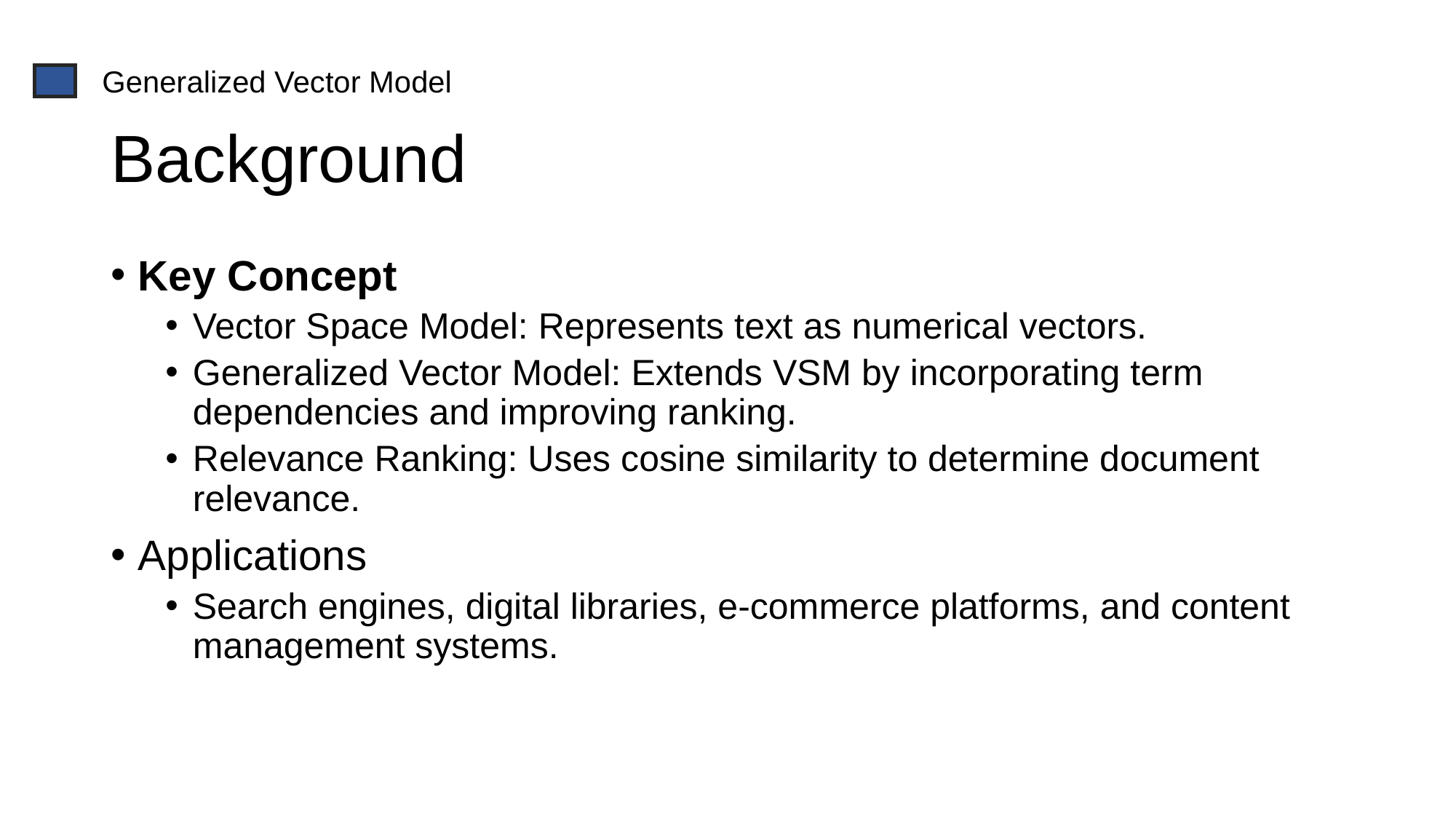

Generalized Vector Model

# Background
Key Concept
Vector Space Model: Represents text as numerical vectors.
Generalized Vector Model: Extends VSM by incorporating term dependencies and improving ranking.
Relevance Ranking: Uses cosine similarity to determine document relevance.
Applications
Search engines, digital libraries, e-commerce platforms, and content management systems.